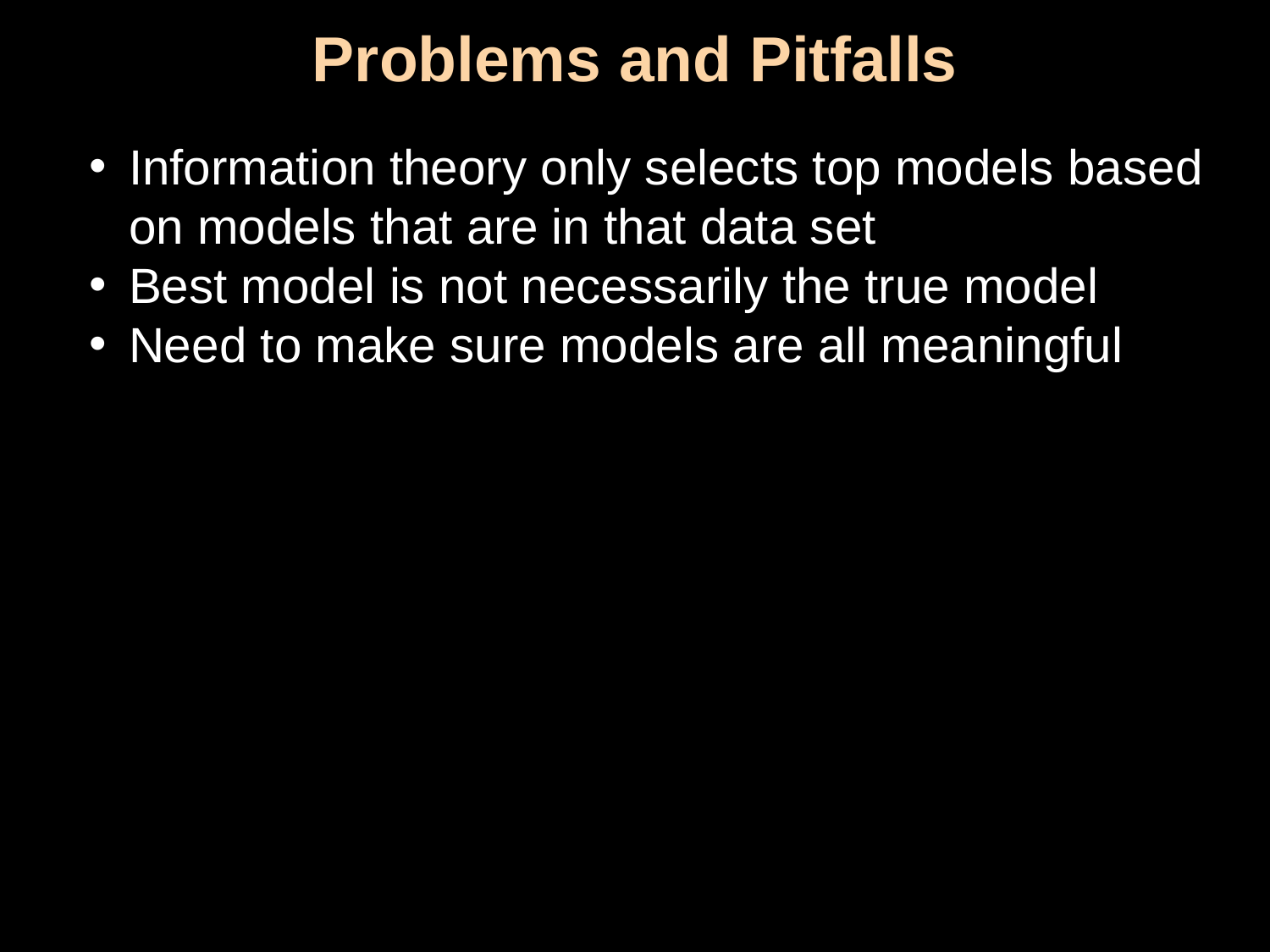

Problems and Pitfalls
Information theory only selects top models based on models that are in that data set
Best model is not necessarily the true model
Need to make sure models are all meaningful